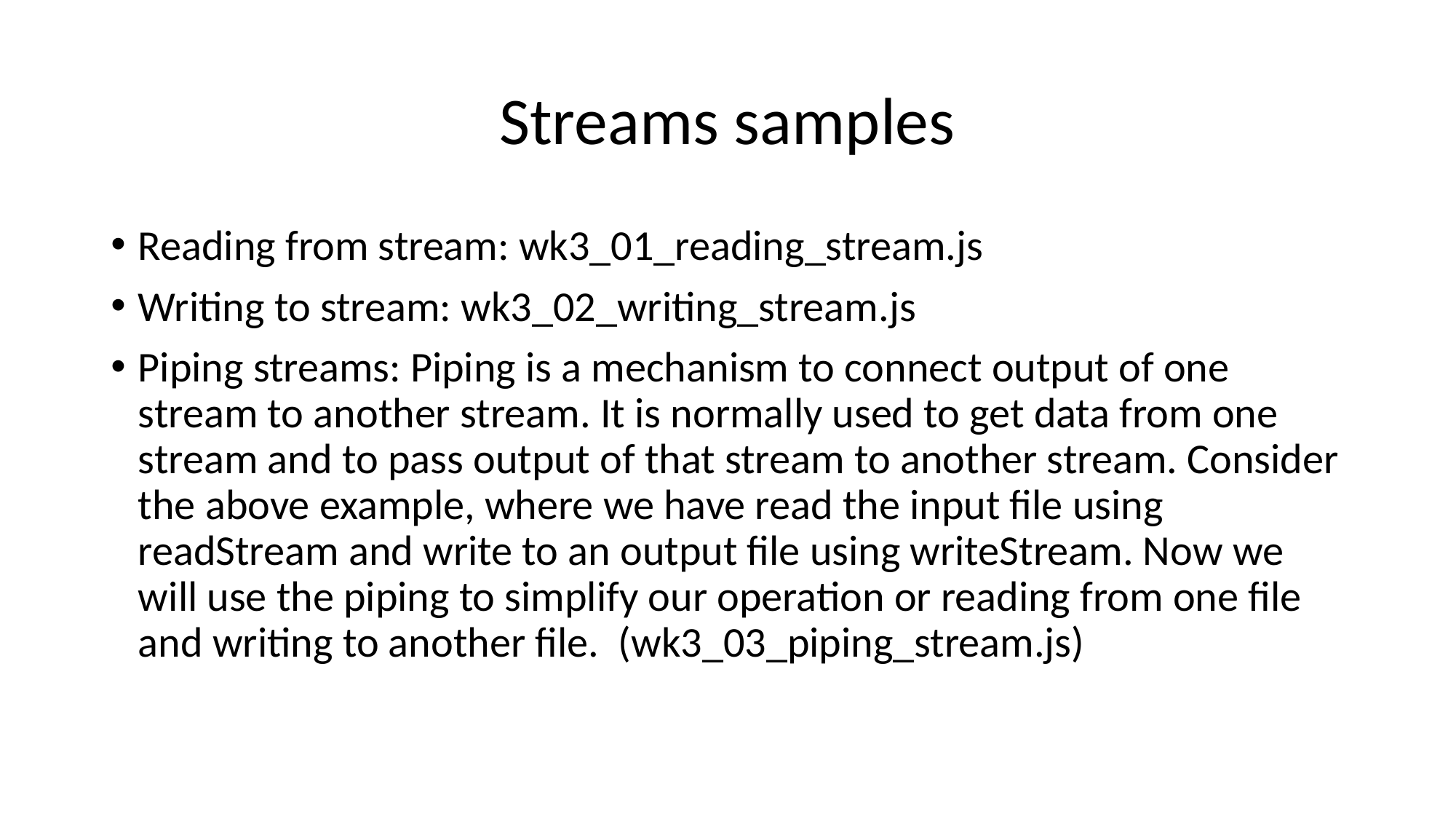

# Streams samples
Reading from stream: wk3_01_reading_stream.js
Writing to stream: wk3_02_writing_stream.js
Piping streams: Piping is a mechanism to connect output of one stream to another stream. It is normally used to get data from one stream and to pass output of that stream to another stream. Consider the above example, where we have read the input file using readStream and write to an output file using writeStream. Now we will use the piping to simplify our operation or reading from one file and writing to another file.  (wk3_03_piping_stream.js)